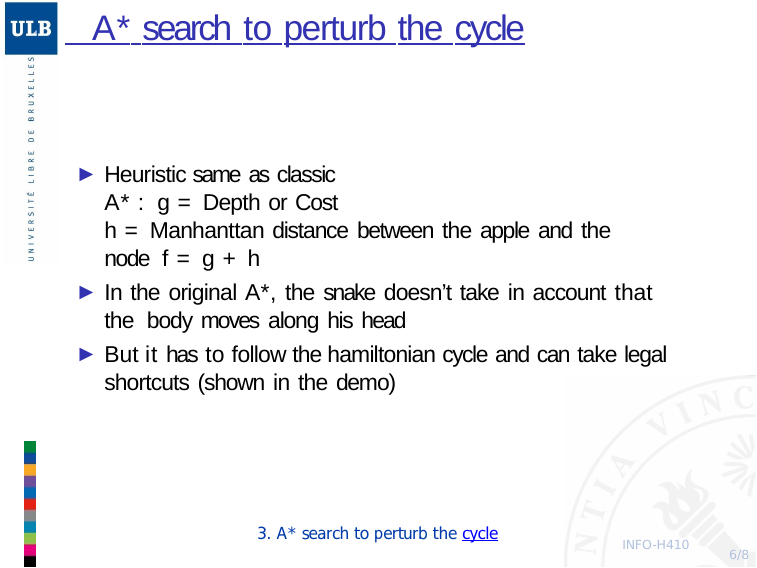

# A* search to perturb the cycle
Heuristic same as classic A* :  g = Depth or Cost
h = Manhanttan distance between the apple and the node  f = g + h
In the original A*, the snake doesn’t take in account that the  body moves along his head
But it has to follow the hamiltonian cycle and can take legal  shortcuts (shown in the demo)
3. A* search to perturb the cycle
INFO-H410
6/8